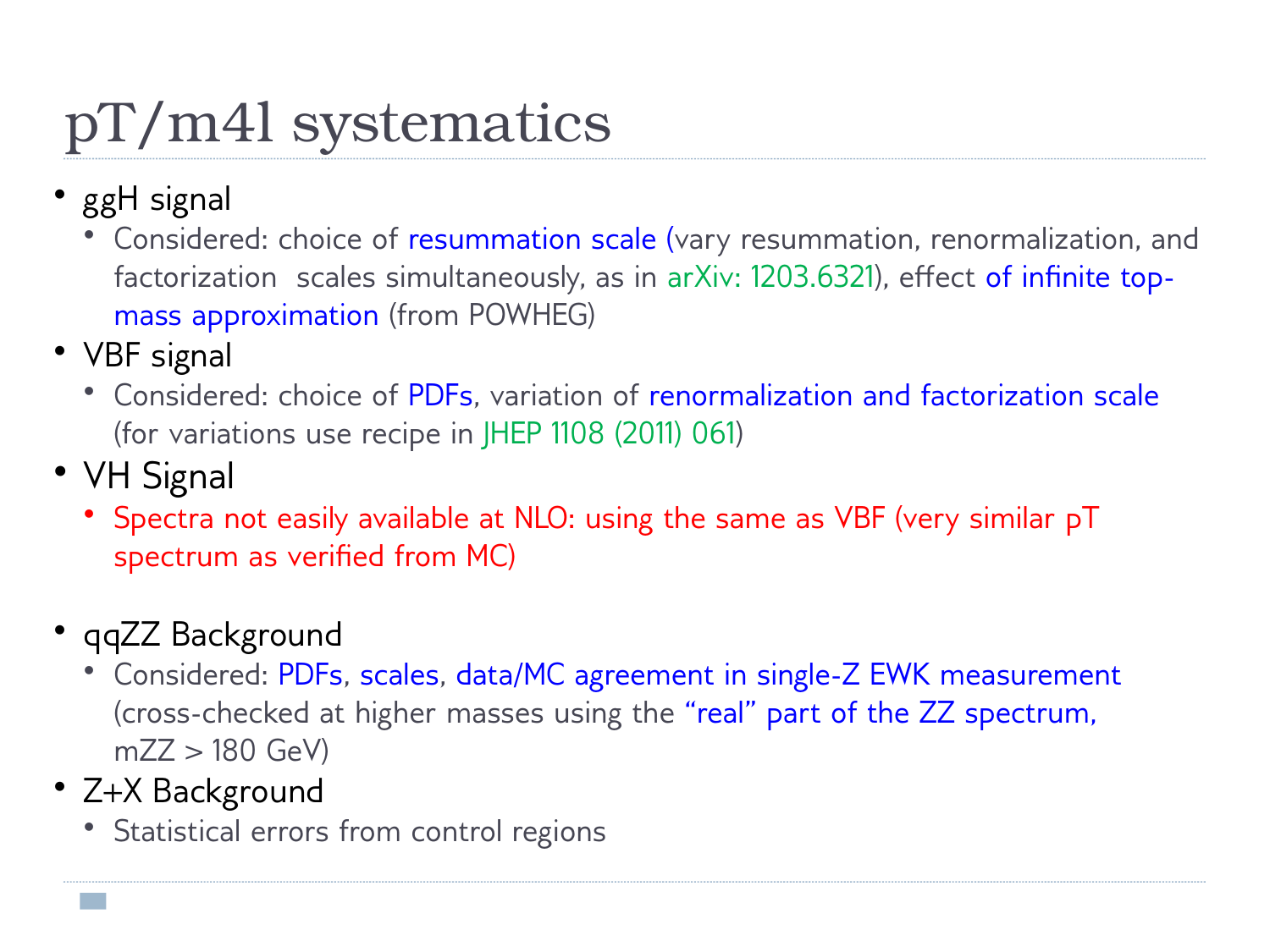

17
pT/m4l systematics
ggH signal
Considered: choice of resummation scale (vary resummation, renormalization, and factorization  scales simultaneously, as in arXiv: 1203.6321), effect of infinite top-mass approximation (from POWHEG)
VBF signal
Considered: choice of PDFs, variation of renormalization and factorization scale (for variations use recipe in JHEP 1108 (2011) 061)
VH Signal
Spectra not easily available at NLO: using the same as VBF (very similar pT spectrum as verified from MC)

qqZZ Background
Considered: PDFs, scales, data/MC agreement in single-Z EWK measurement (cross-checked at higher masses using the “real” part of the ZZ spectrum,      mZZ > 180 GeV)
Z+X Background
Statistical errors from control regions